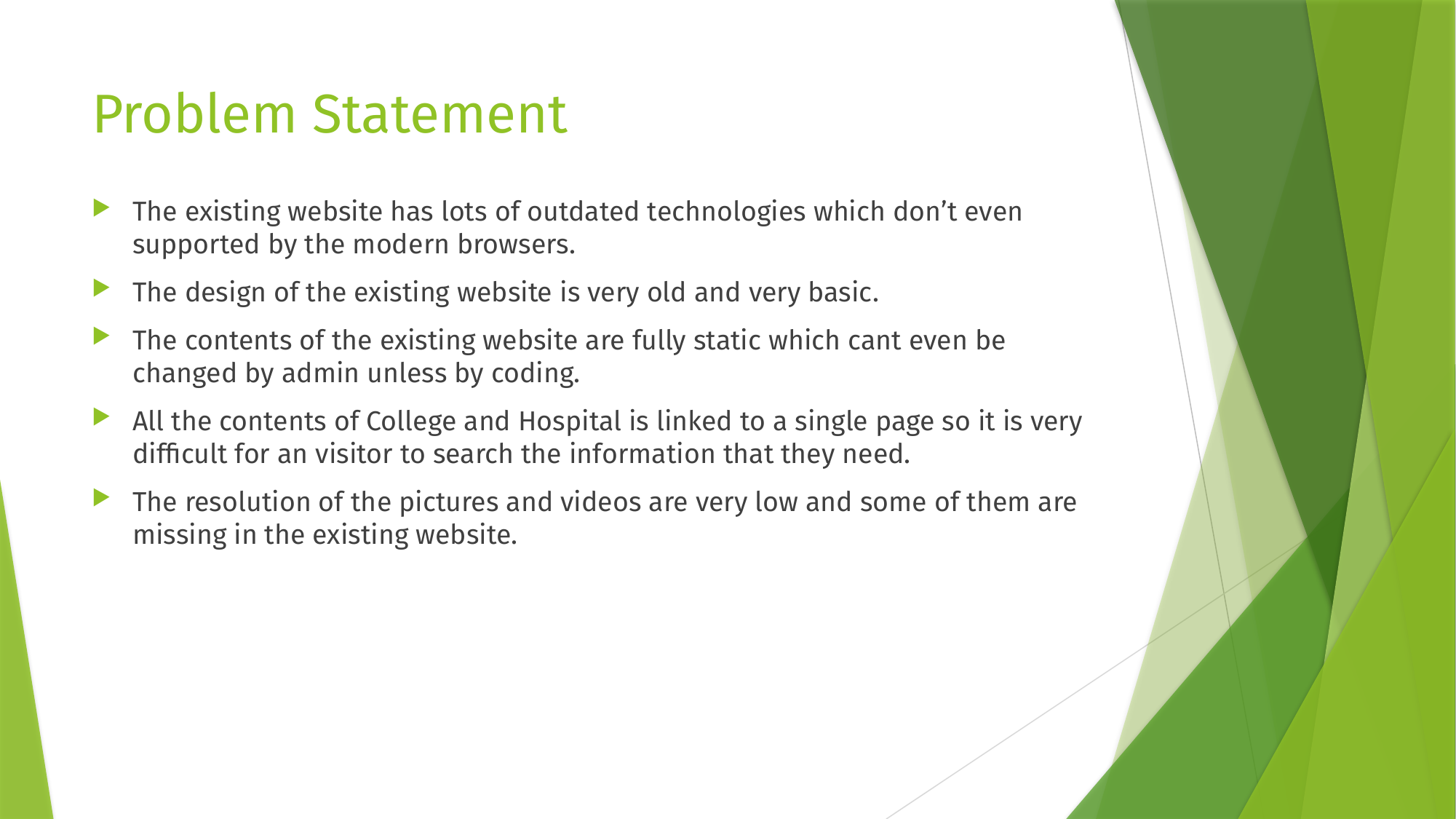

# Problem Statement
The existing website has lots of outdated technologies which don’t even supported by the modern browsers.
The design of the existing website is very old and very basic.
The contents of the existing website are fully static which cant even be changed by admin unless by coding.
All the contents of College and Hospital is linked to a single page so it is very difficult for an visitor to search the information that they need.
The resolution of the pictures and videos are very low and some of them are missing in the existing website.